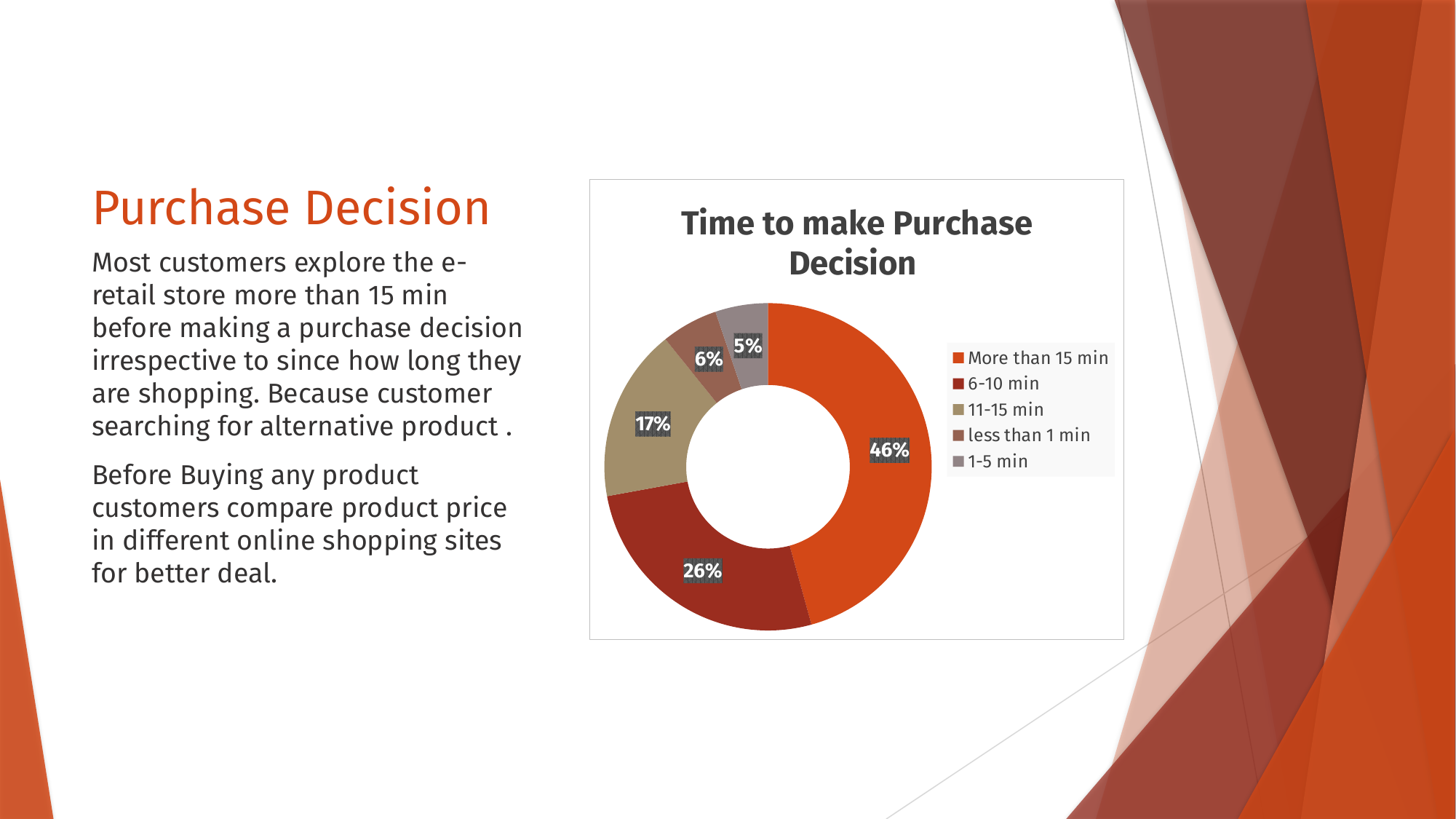

# Purchase Decision

### Chart: Time to make Purchase Decision

| Category | Time to make Purchase Decision |
|---|---|
| More than 15 min | 123.0 |
| 6-10 min | 71.0 |
| 11-15 min | 46.0 |
| less than 1 min | 15.0 |
| 1-5 min | 14.0 |
Most customers explore the e-retail store more than 15 min before making a purchase decision irrespective to since how long they are shopping. Because customer searching for alternative product .
Before Buying any product customers compare product price in different online shopping sites for better deal.